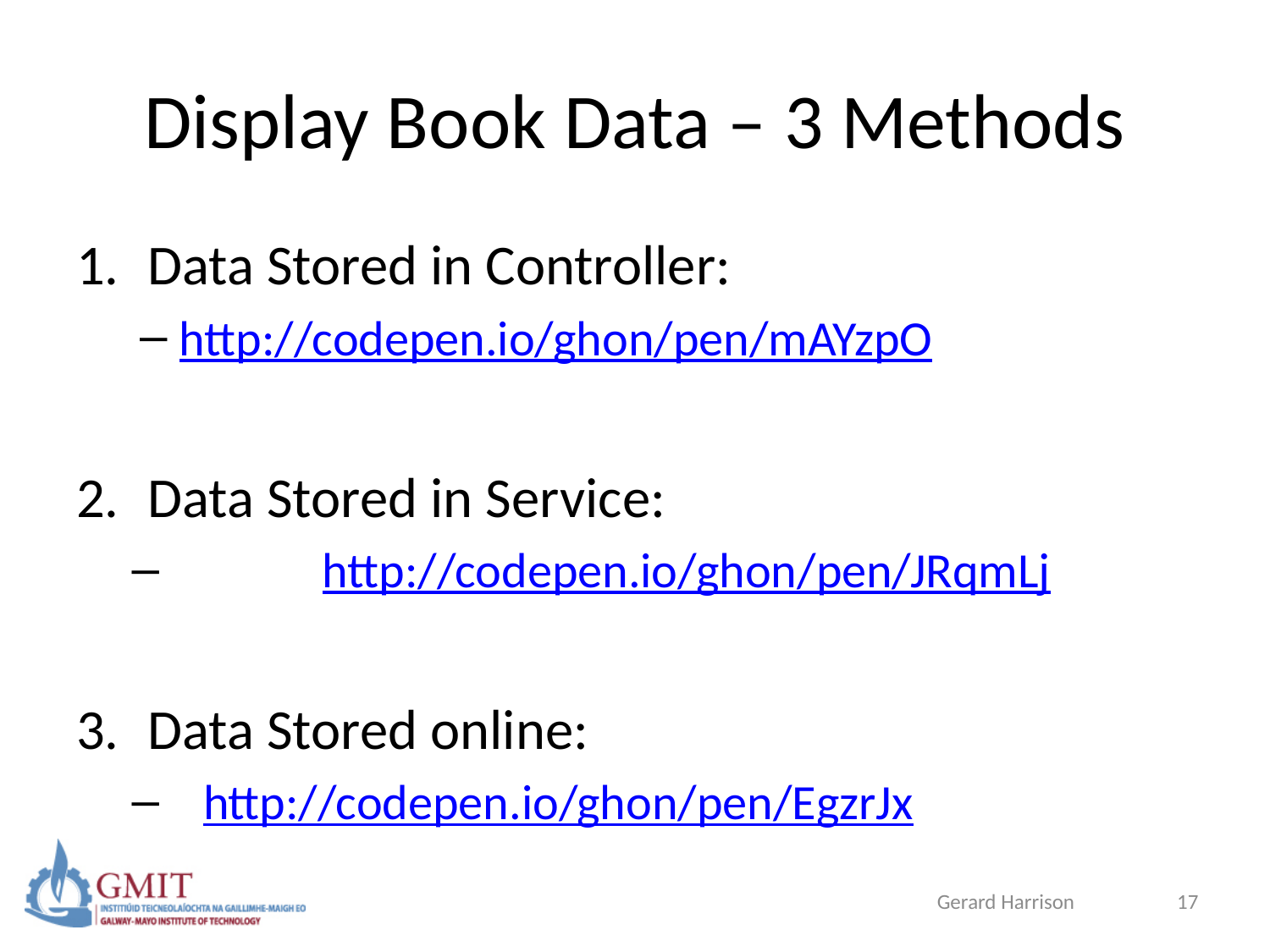

# Display Book Data – 3 Methods
Data Stored in Controller:
http://codepen.io/ghon/pen/mAYzpO

Data Stored in Service:
	http://codepen.io/ghon/pen/JRqmLj

Data Stored online:
http://codepen.io/ghon/pen/EgzrJx

Gerard Harrison
17